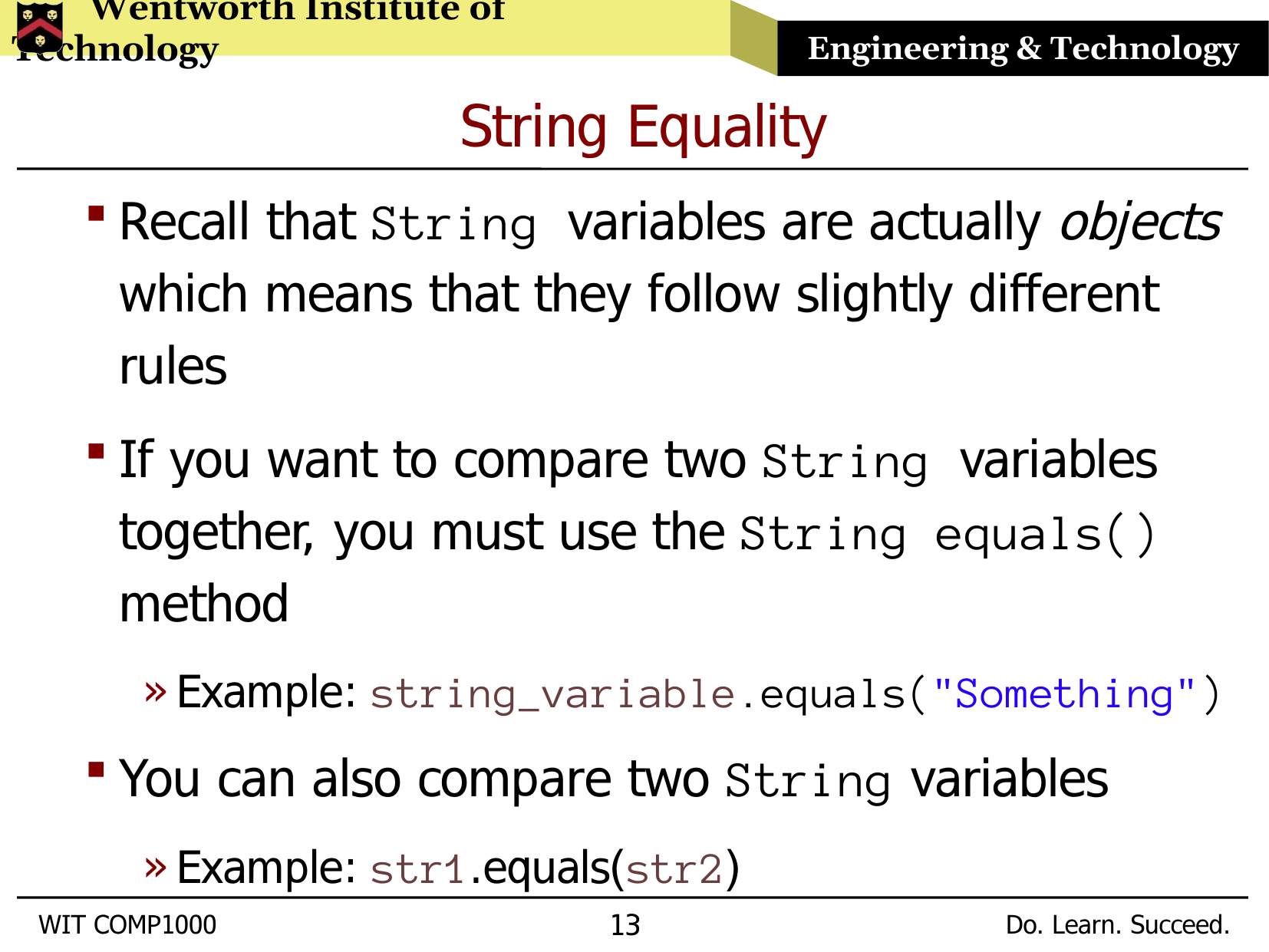

# String Equality
Recall that String variables are actually objects which means that they follow slightly different rules
If you want to compare two String variables together, you must use the String equals() method
Example: string_variable.equals("Something")
You can also compare two String variables
Example: str1.equals(str2)